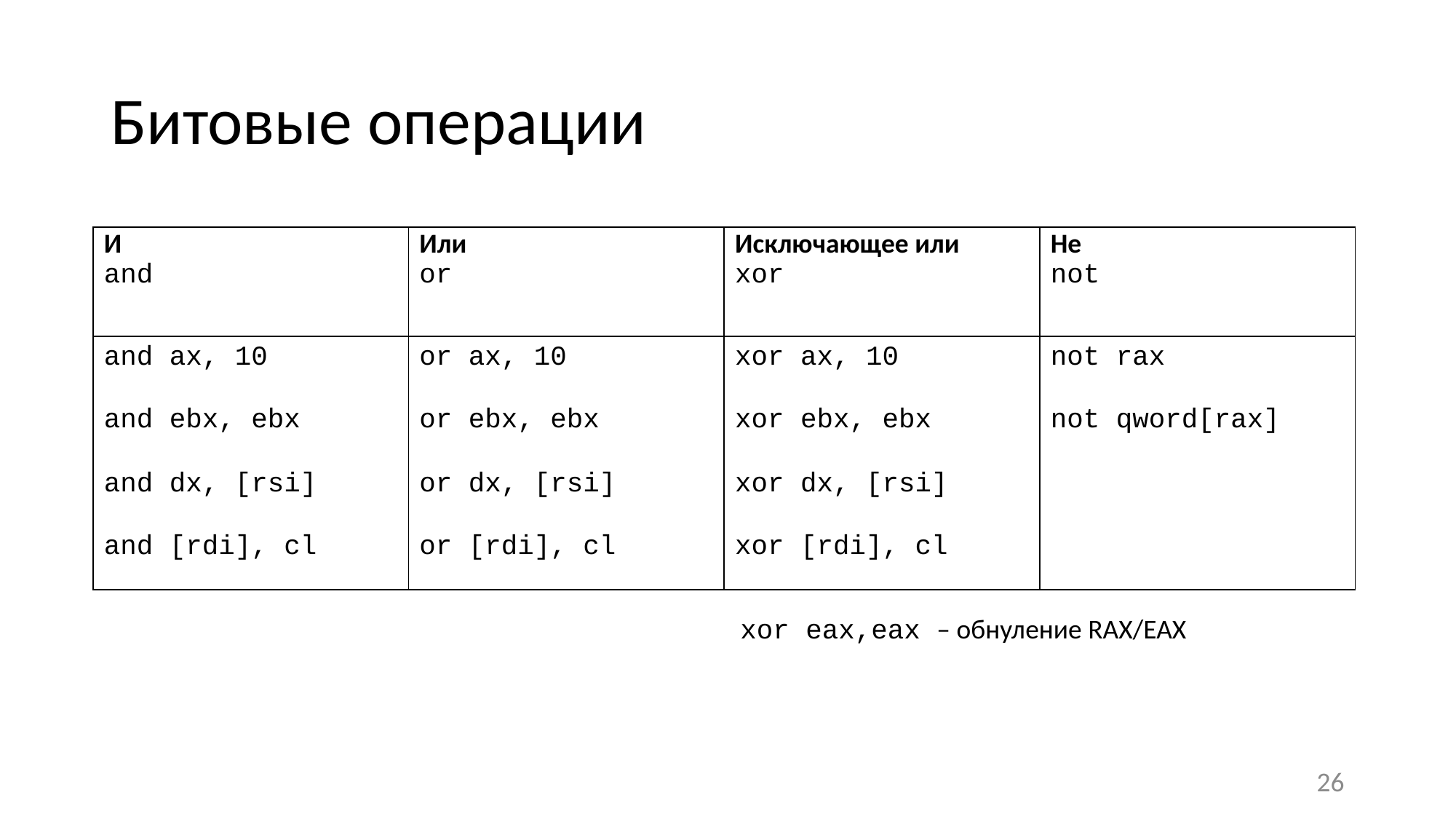

# Битовые операции

| И and | Или or | Исключающее или xor | Не not |
| --- | --- | --- | --- |
| and ax, 10 | or ax, 10 | xor ax, 10 | not rax |
| and ebx, ebx | or ebx, ebx | xor ebx, ebx | not qword[rax] |
| and dx, [rsi] | or dx, [rsi] | xor dx, [rsi] |  |
| and [rdi], cl | or [rdi], cl | xor [rdi], cl |  |
xor eax,eax – обнуление RAX/EAX
26